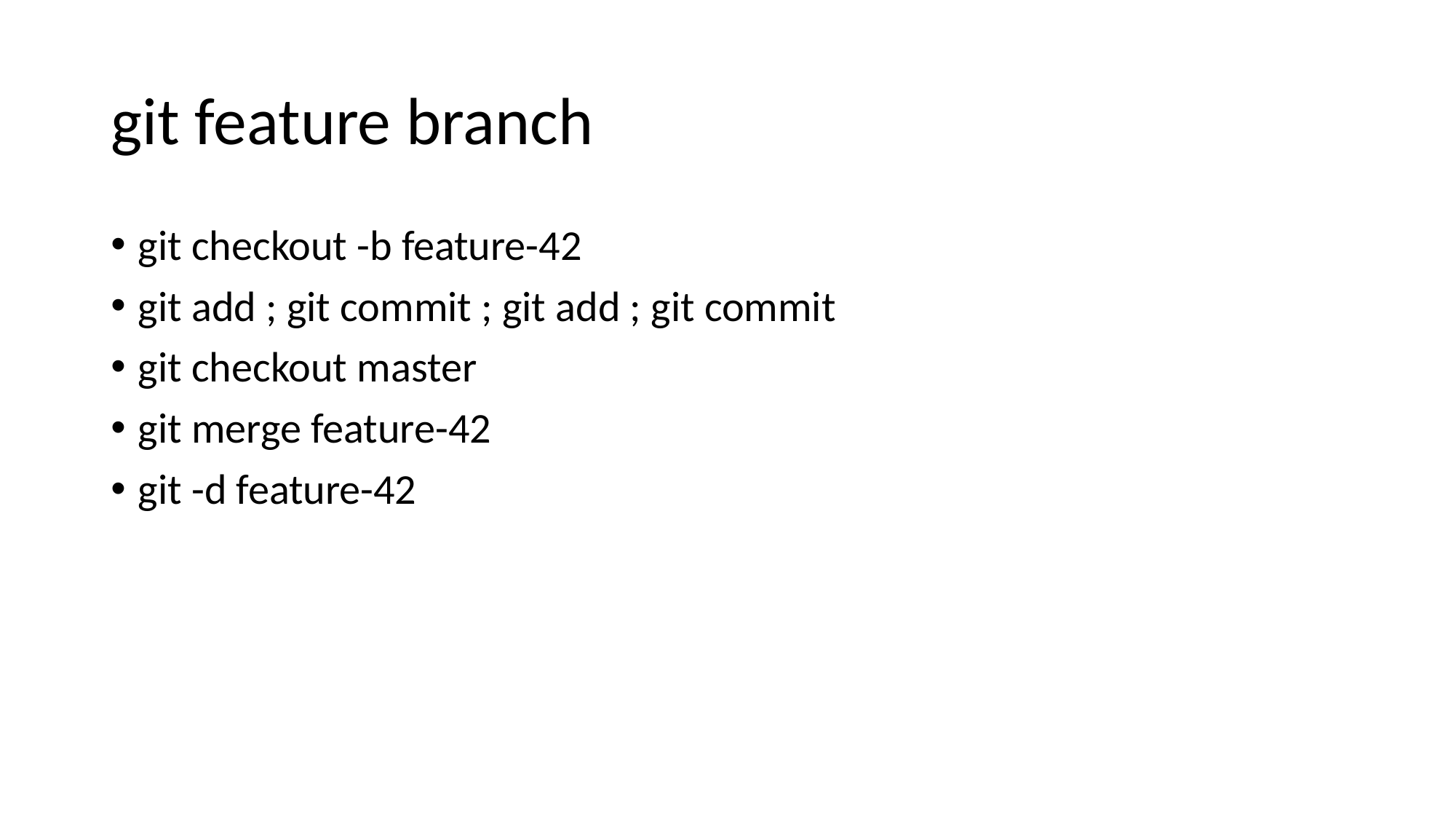

# git feature branch
git checkout -b feature-42
git add ; git commit ; git add ; git commit
git checkout master
git merge feature-42
git -d feature-42